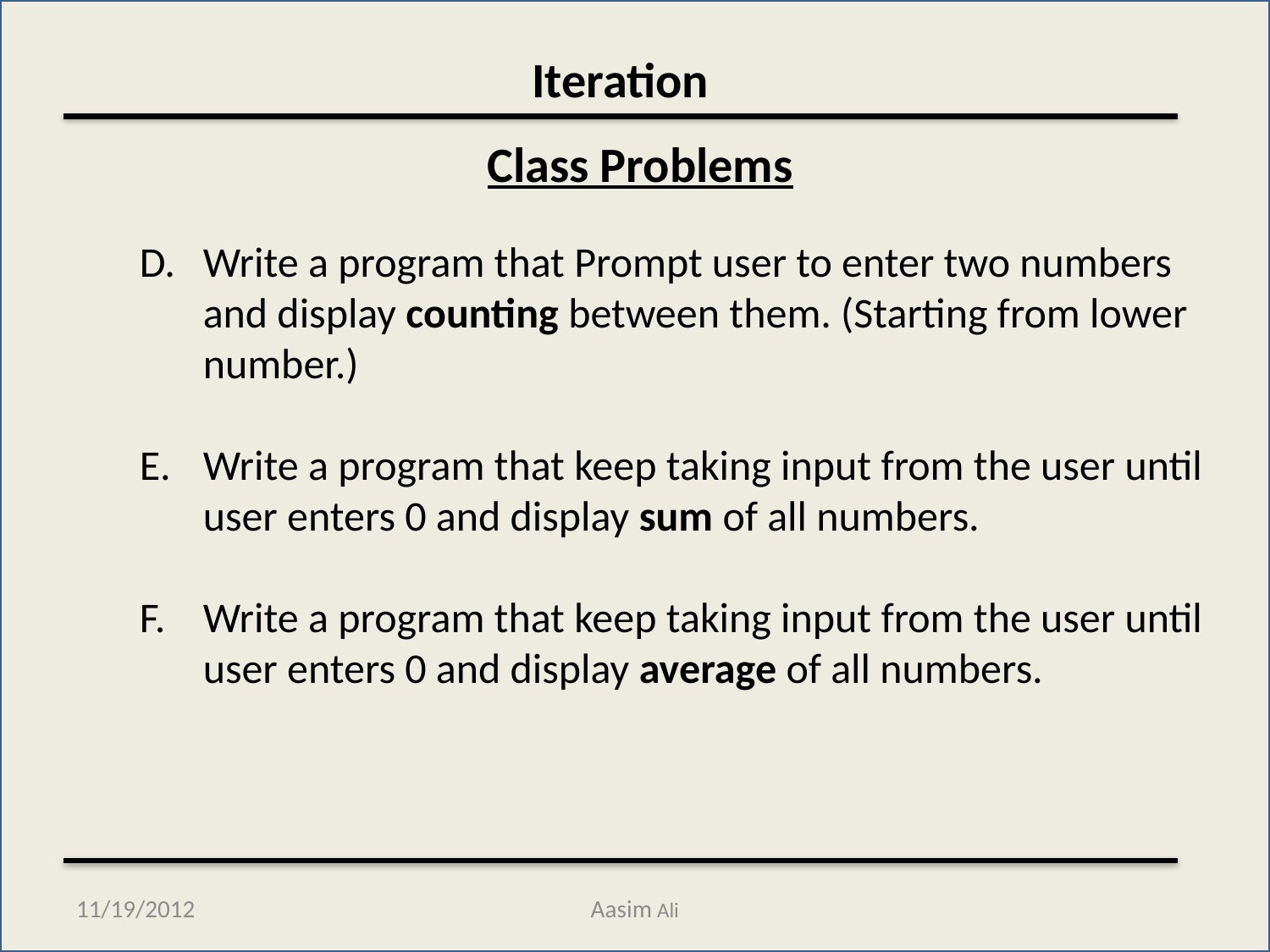

Iteration
Class Problems

Write a program that Prompt user to enter two numbers and display counting between them. (Starting from lower number.)

Write a program that keep taking input from the user until user enters 0 and display sum of all numbers.

Write a program that keep taking input from the user until user enters 0 and display average of all numbers.

11/19/2012
Aasim Ali
8